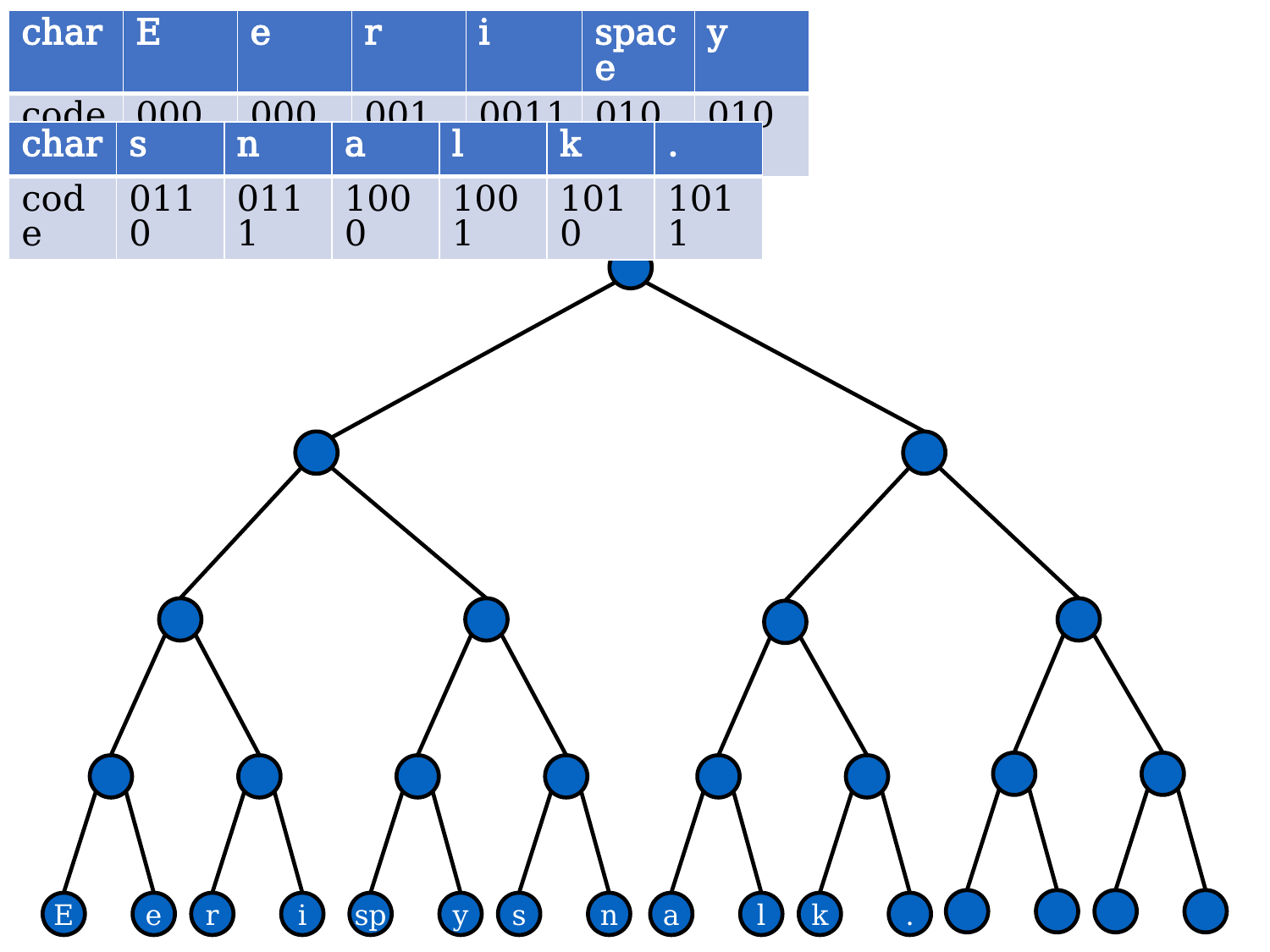

| char | E | e | r | i | space | y |
| --- | --- | --- | --- | --- | --- | --- |
| code | 0000 | 0001 | 0010 | 0011 | 0100 | 0101 |
| char | s | n | a | l | k | . |
| --- | --- | --- | --- | --- | --- | --- |
| code | 0110 | 0111 | 1000 | 1001 | 1010 | 1011 |

E
e
r
i
sp
y
s
n
a
l
k
.